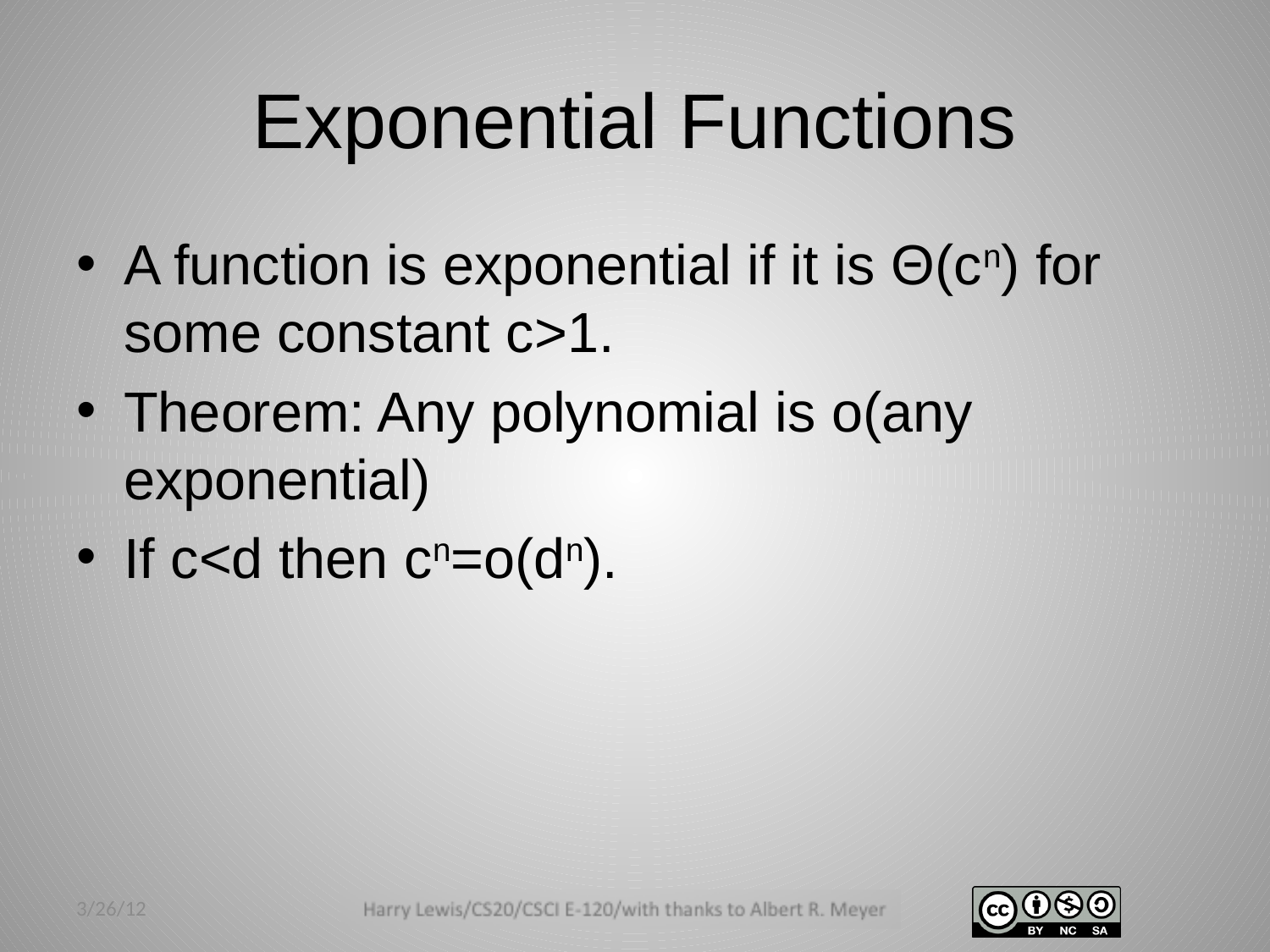

# Exponential Functions
A function is exponential if it is Θ(cn) for some constant c>1.
Theorem: Any polynomial is o(any exponential)
If c<d then cn=o(dn).

3/26/12